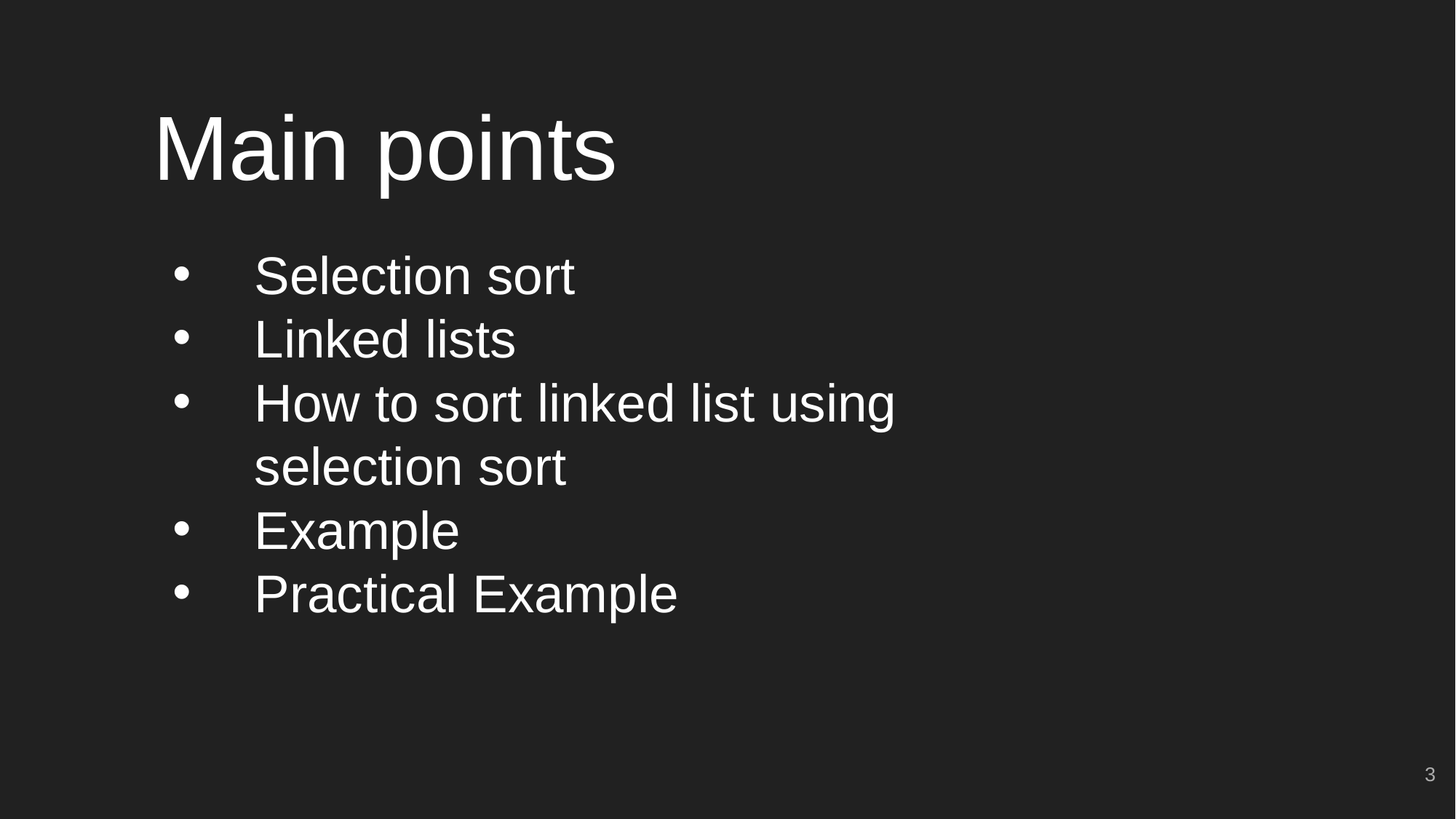

Main points
Selection sort
Linked lists
How to sort linked list using selection sort
Example
Practical Example
3